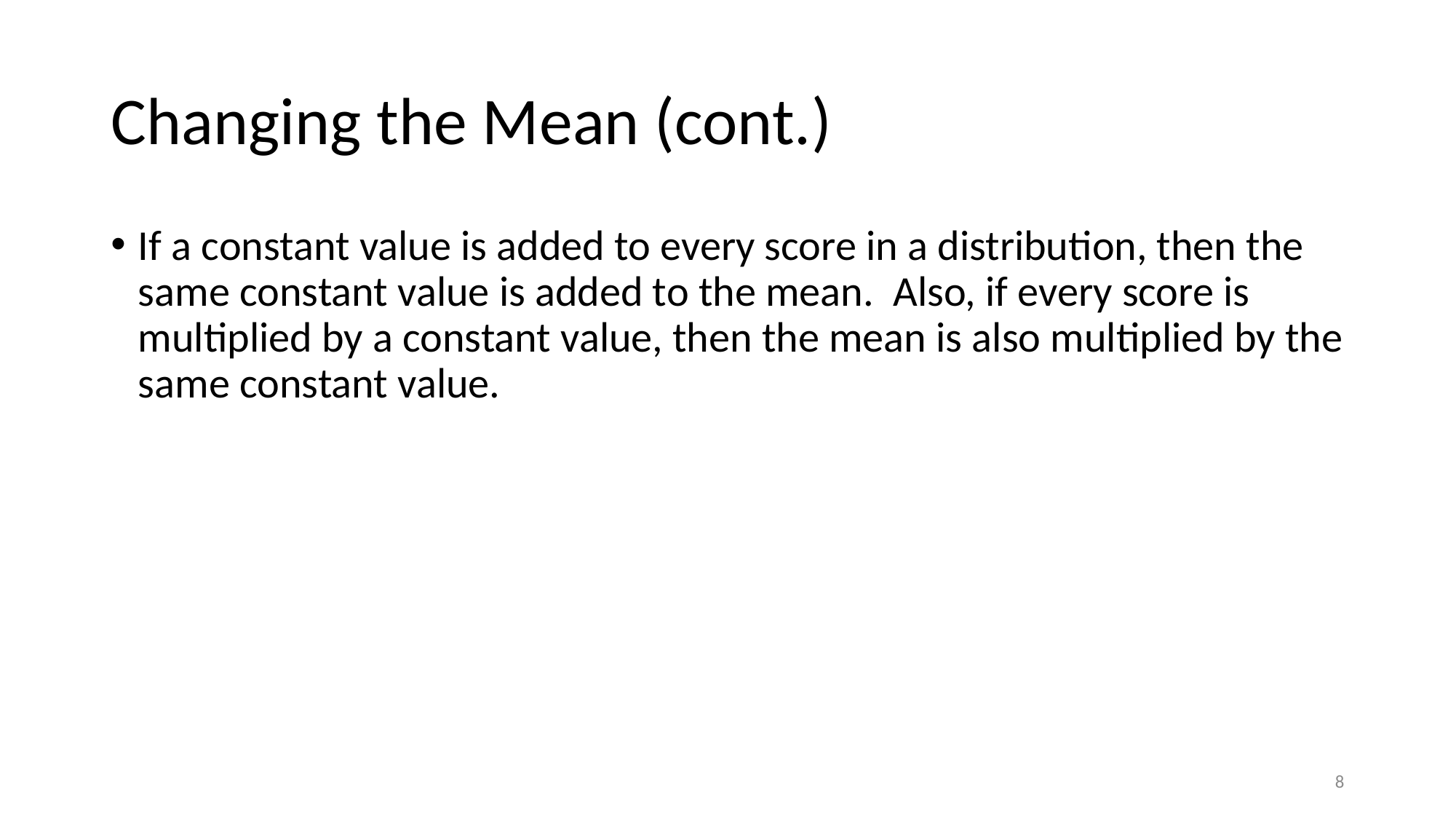

# Changing the Mean (cont.)
If a constant value is added to every score in a distribution, then the same constant value is added to the mean.  Also, if every score is multiplied by a constant value, then the mean is also multiplied by the same constant value.
8